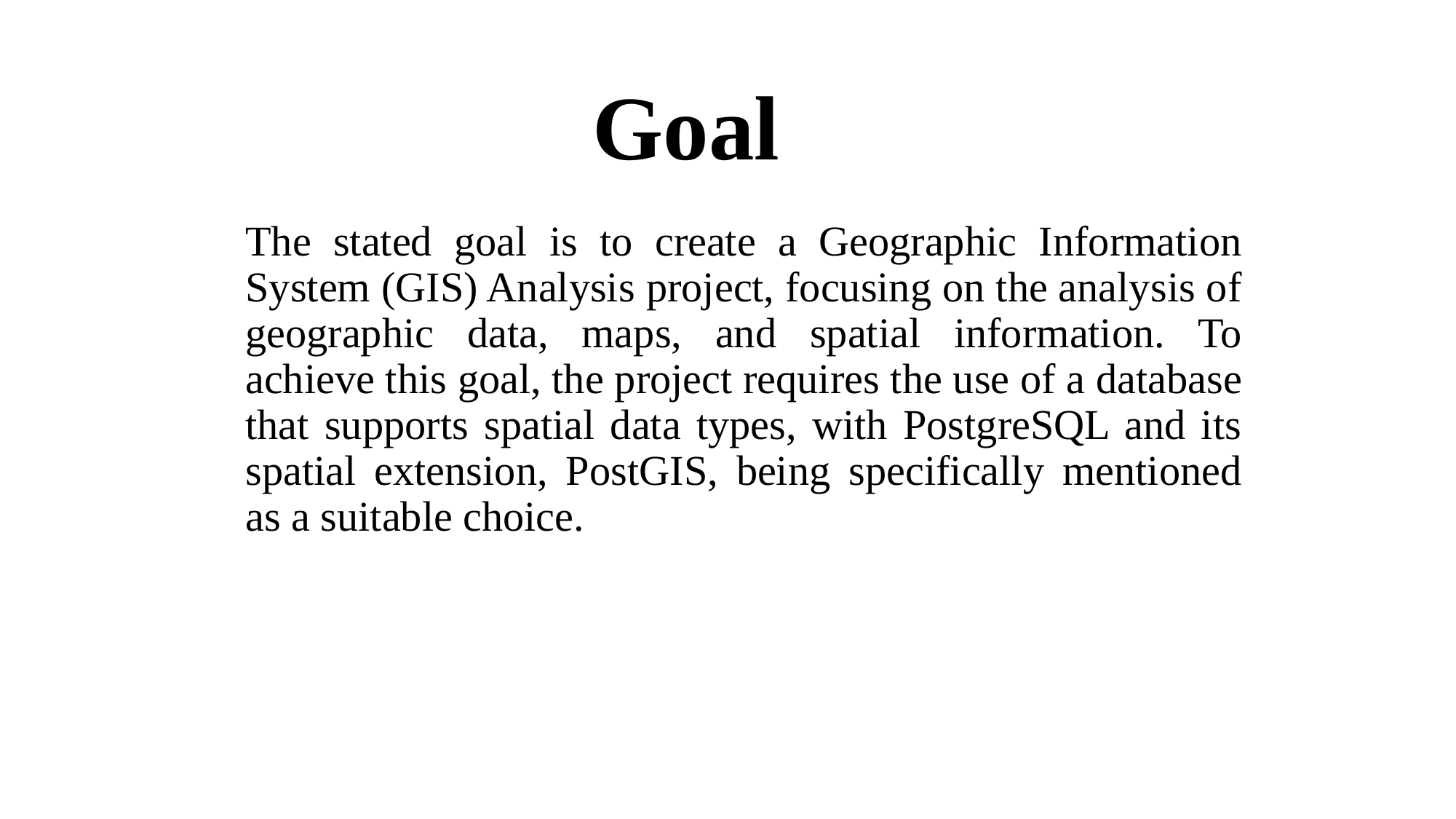

# Goal
The stated goal is to create a Geographic Information System (GIS) Analysis project, focusing on the analysis of geographic data, maps, and spatial information. To achieve this goal, the project requires the use of a database that supports spatial data types, with PostgreSQL and its spatial extension, PostGIS, being specifically mentioned as a suitable choice.